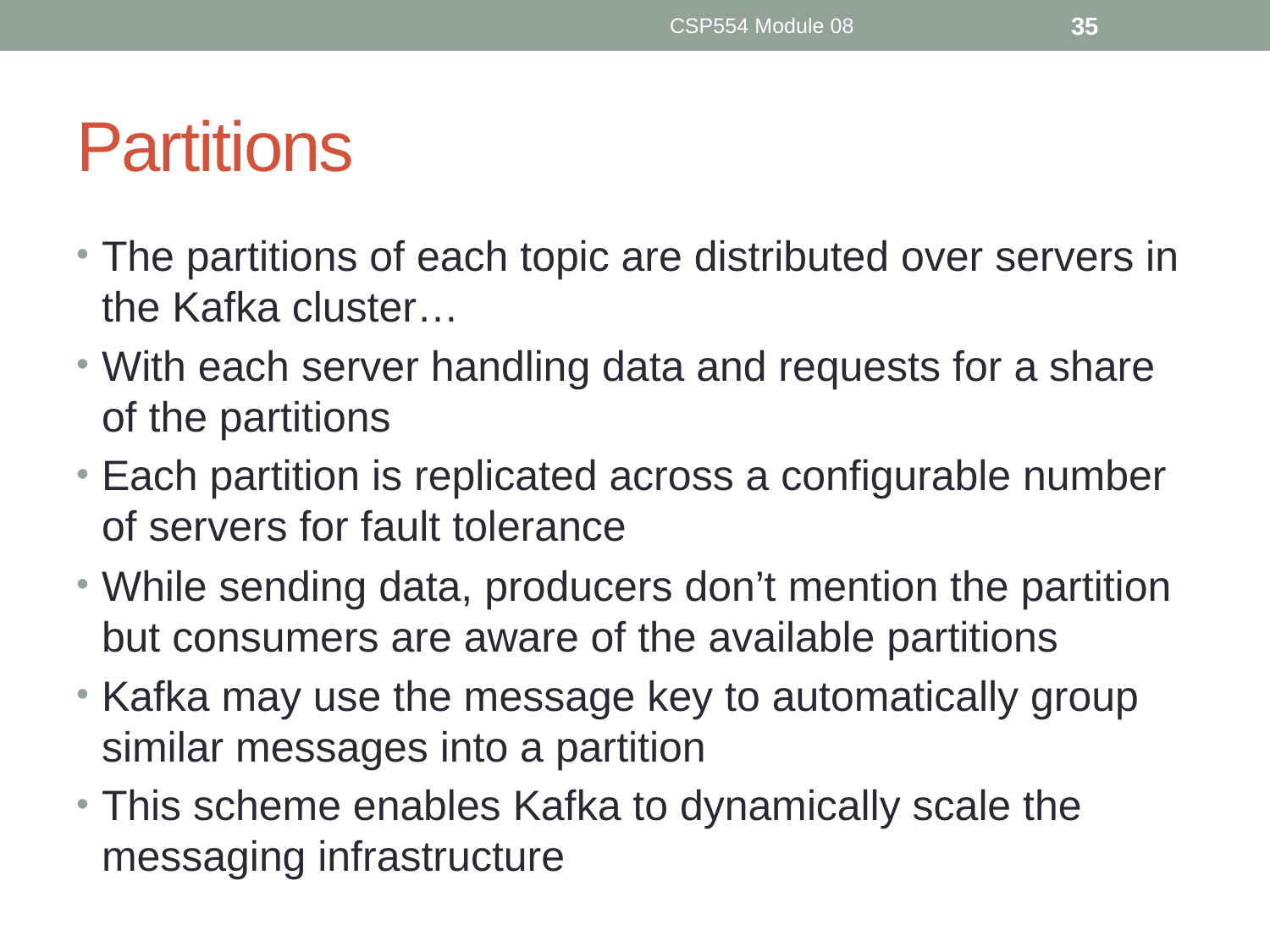

CSP554 Module 08
35
# Partitions
The partitions of each topic are distributed over servers in the Kafka cluster…
With each server handling data and requests for a share of the partitions
Each partition is replicated across a configurable number of servers for fault tolerance
While sending data, producers don’t mention the partition but consumers are aware of the available partitions
Kafka may use the message key to automatically group similar messages into a partition
This scheme enables Kafka to dynamically scale the messaging infrastructure